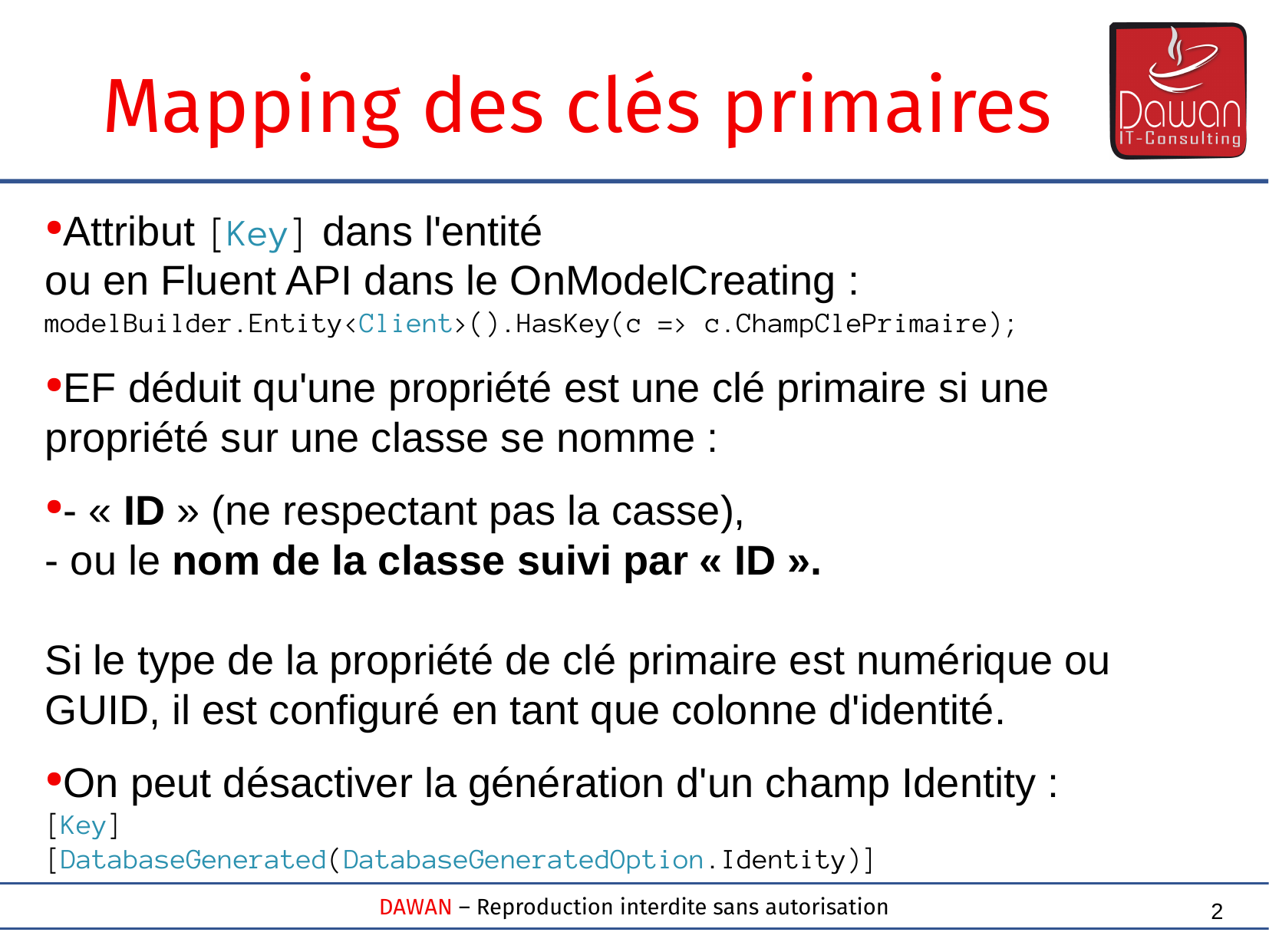

Mapping des clés primaires
Attribut [Key] dans l'entité
ou en Fluent API dans le OnModelCreating :
modelBuilder.Entity<Client>().HasKey(c => c.ChampClePrimaire);
EF déduit qu'une propriété est une clé primaire si une propriété sur une classe se nomme :
- « ID » (ne respectant pas la casse),
- ou le nom de la classe suivi par « ID ».
Si le type de la propriété de clé primaire est numérique ou GUID, il est configuré en tant que colonne d'identité.
On peut désactiver la génération d'un champ Identity :
[Key]
[DatabaseGenerated(DatabaseGeneratedOption.Identity)]
2